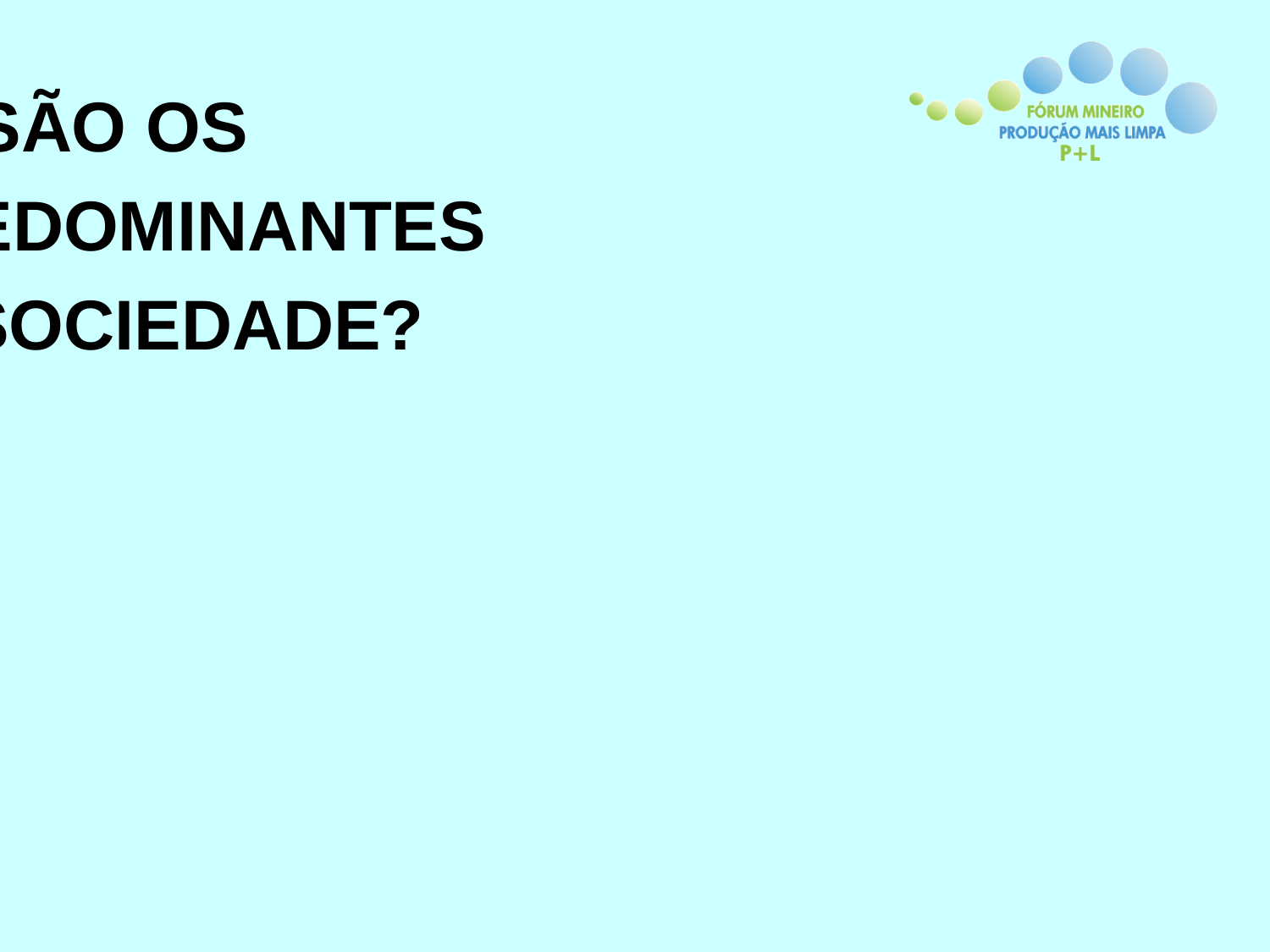

#

QUAIS SÃO OS
VALORES PREDOMINANTES
NA NOSSA SOCIEDADE?